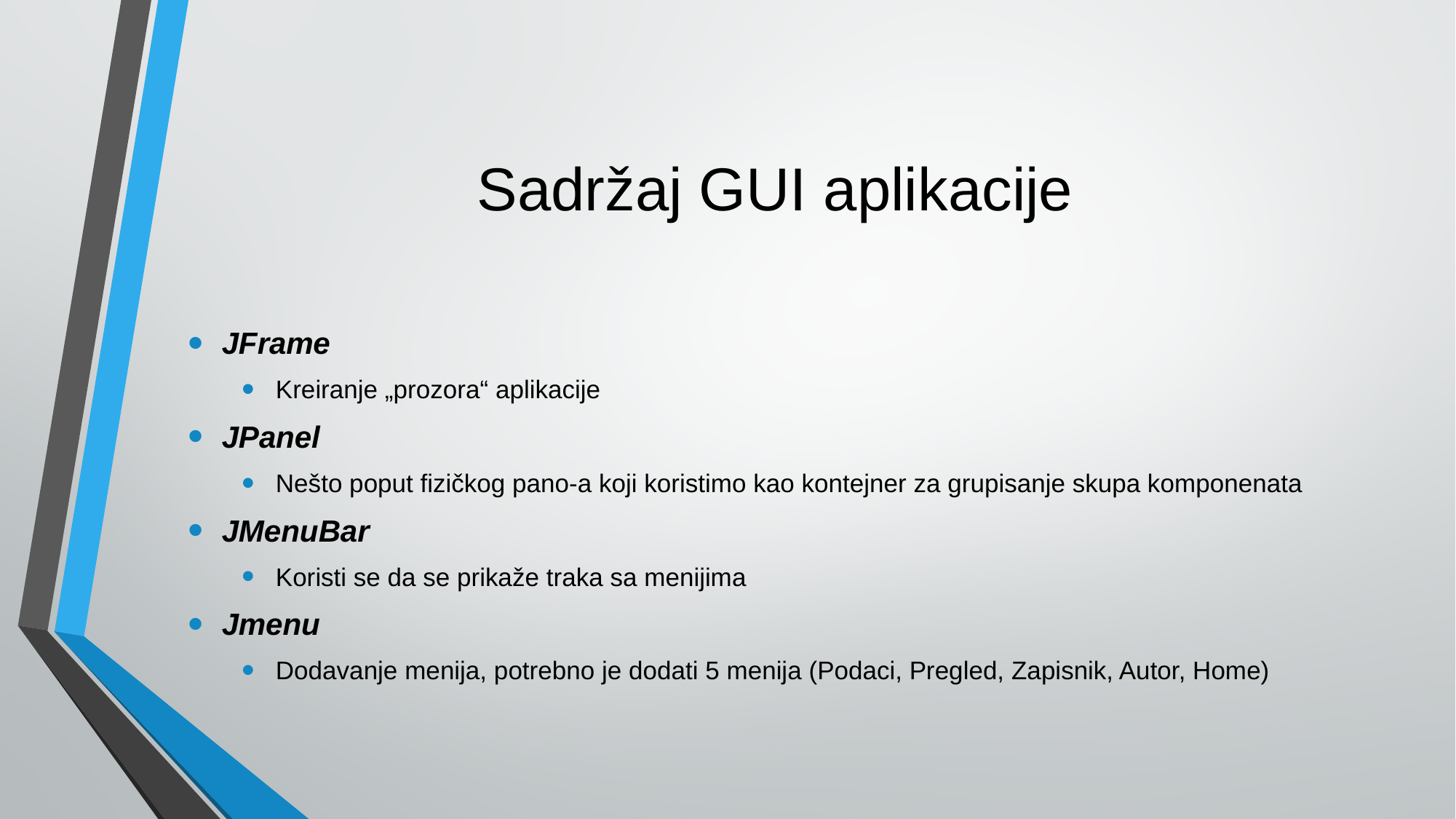

# Sadržaj GUI aplikacije
JFrame
Kreiranje „prozora“ aplikacije
JPanel
Nešto poput fizičkog pano-a koji koristimo kao kontejner za grupisanje skupa komponenata
JMenuBar
Koristi se da se prikaže traka sa menijima
Jmenu
Dodavanje menija, potrebno je dodati 5 menija (Podaci, Pregled, Zapisnik, Autor, Home)